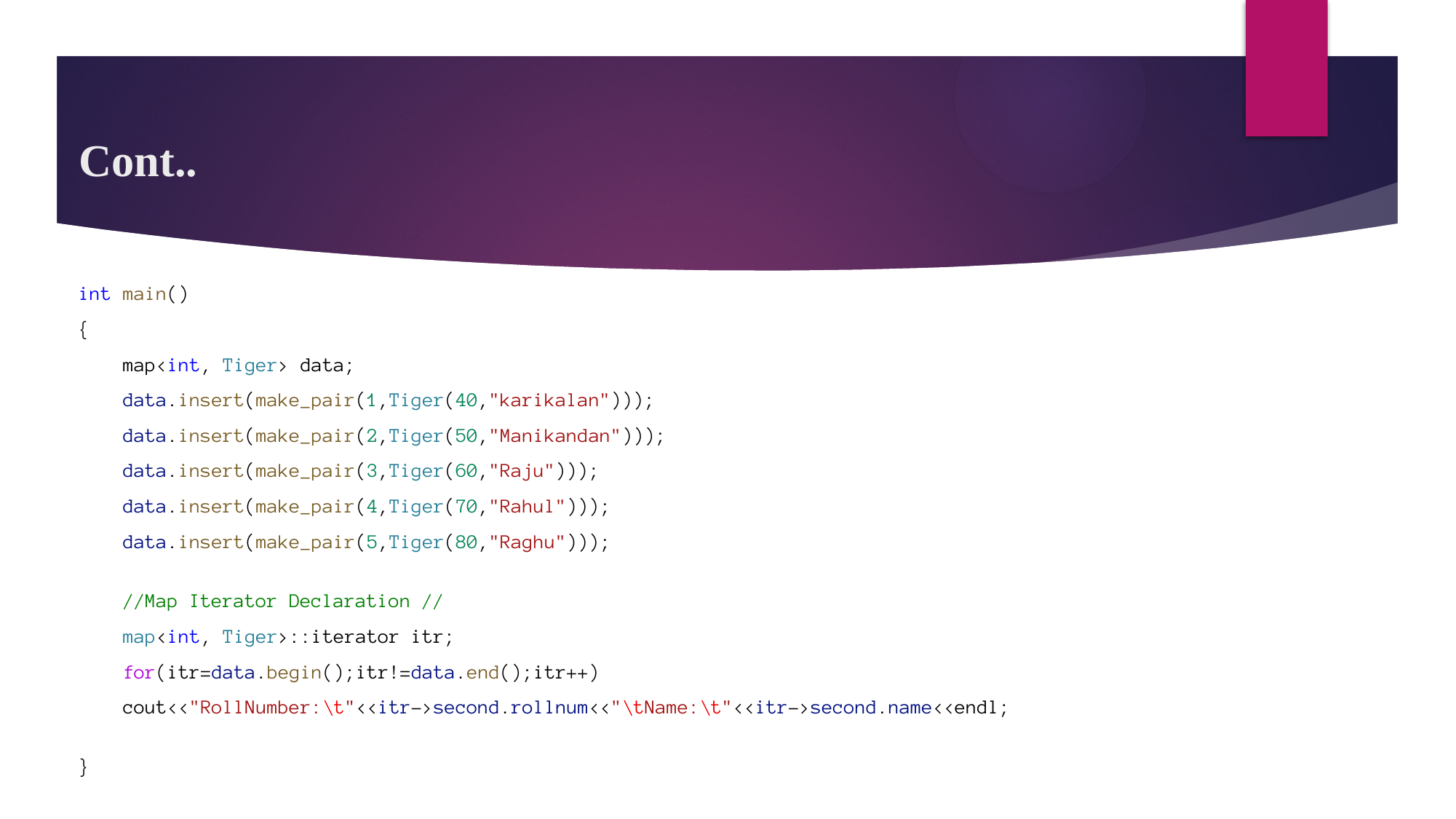

# Cont..
int main()
{
    map<int, Tiger> data;
    data.insert(make_pair(1,Tiger(40,"karikalan")));
    data.insert(make_pair(2,Tiger(50,"Manikandan")));
    data.insert(make_pair(3,Tiger(60,"Raju")));
    data.insert(make_pair(4,Tiger(70,"Rahul")));
    data.insert(make_pair(5,Tiger(80,"Raghu")));
    //Map Iterator Declaration //
    map<int, Tiger>::iterator itr;
    for(itr=data.begin();itr!=data.end();itr++)
    cout<<"RollNumber:\t"<<itr->second.rollnum<<"\tName:\t"<<itr->second.name<<endl;
}